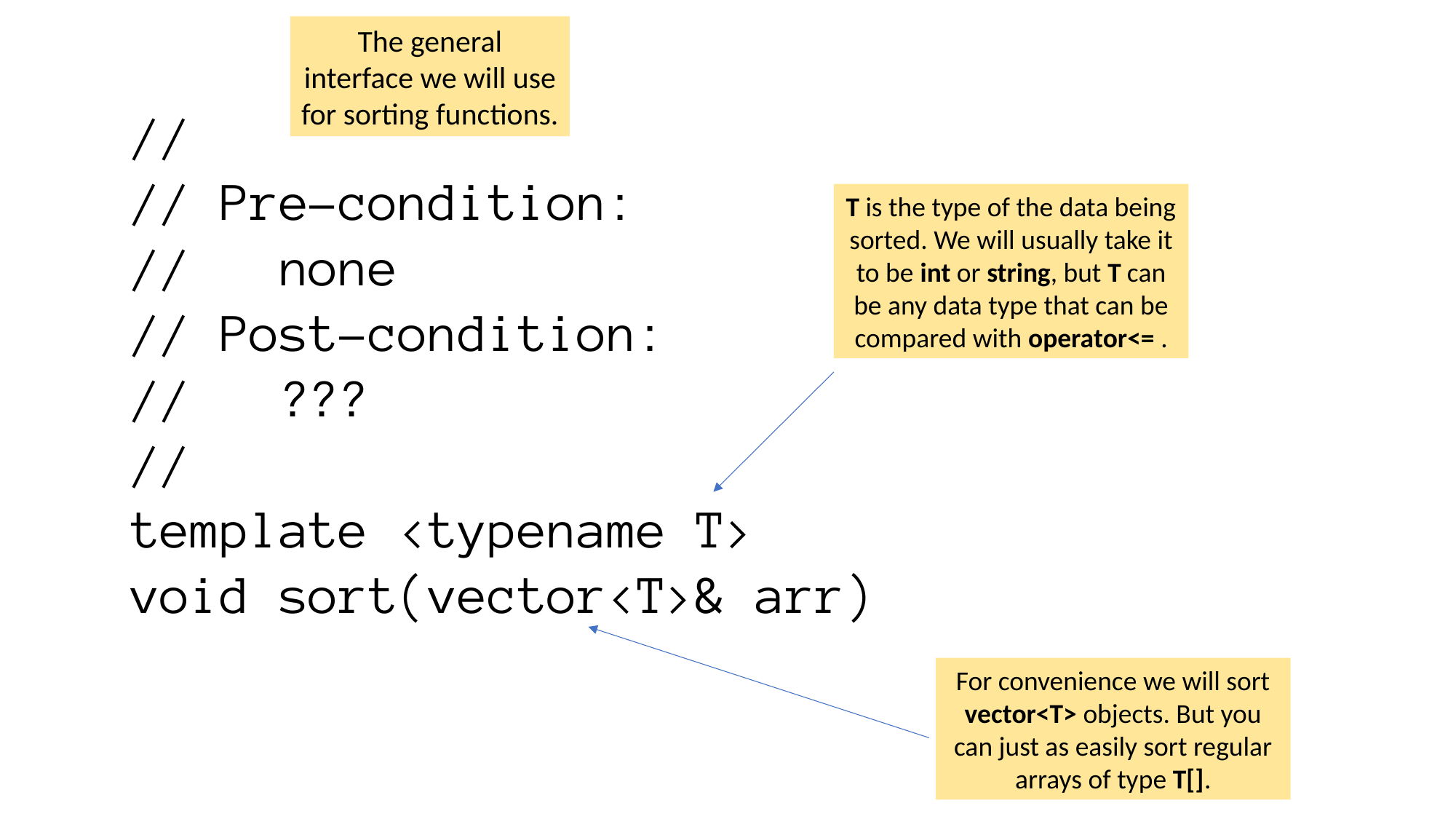

The general interface we will use for sorting functions.
//
// Pre-condition:
//   none
// Post-condition:
//   ???
//
template <typename T>
void sort(vector<T>& arr)
T is the type of the data being sorted. We will usually take it to be int or string, but T can be any data type that can be compared with operator<= .
For convenience we will sort vector<T> objects. But you can just as easily sort regular arrays of type T[].